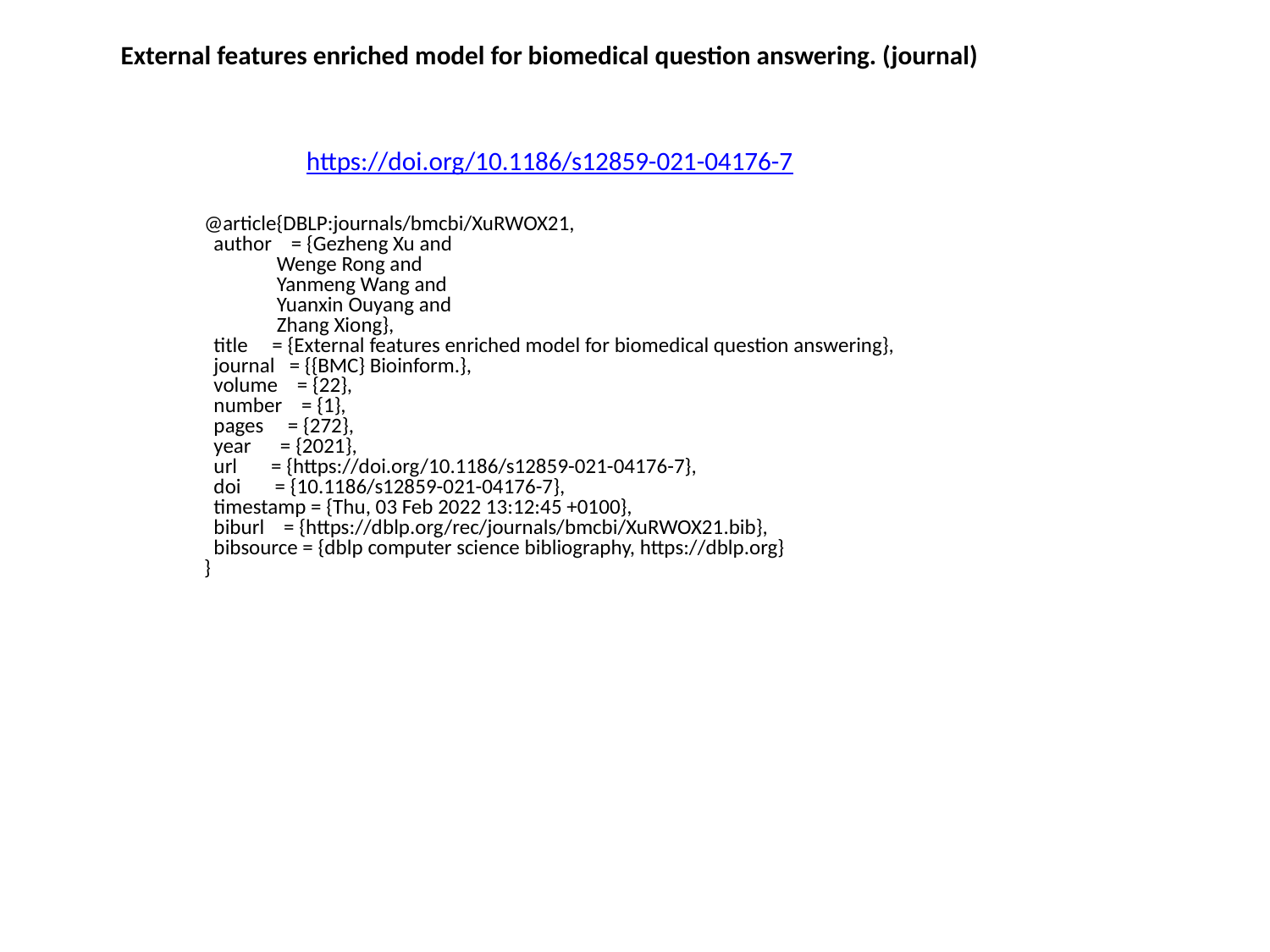

External features enriched model for biomedical question answering. (journal)

https://doi.org/10.1186/s12859-021-04176-7

@article{DBLP:journals/bmcbi/XuRWOX21,
  author    = {Gezheng Xu and
               Wenge Rong and
               Yanmeng Wang and
               Yuanxin Ouyang and
               Zhang Xiong},
  title     = {External features enriched model for biomedical question answering},
  journal   = {{BMC} Bioinform.},
  volume    = {22},
  number    = {1},
  pages     = {272},
  year      = {2021},
  url       = {https://doi.org/10.1186/s12859-021-04176-7},
  doi       = {10.1186/s12859-021-04176-7},
  timestamp = {Thu, 03 Feb 2022 13:12:45 +0100},
  biburl    = {https://dblp.org/rec/journals/bmcbi/XuRWOX21.bib},
  bibsource = {dblp computer science bibliography, https://dblp.org}
}